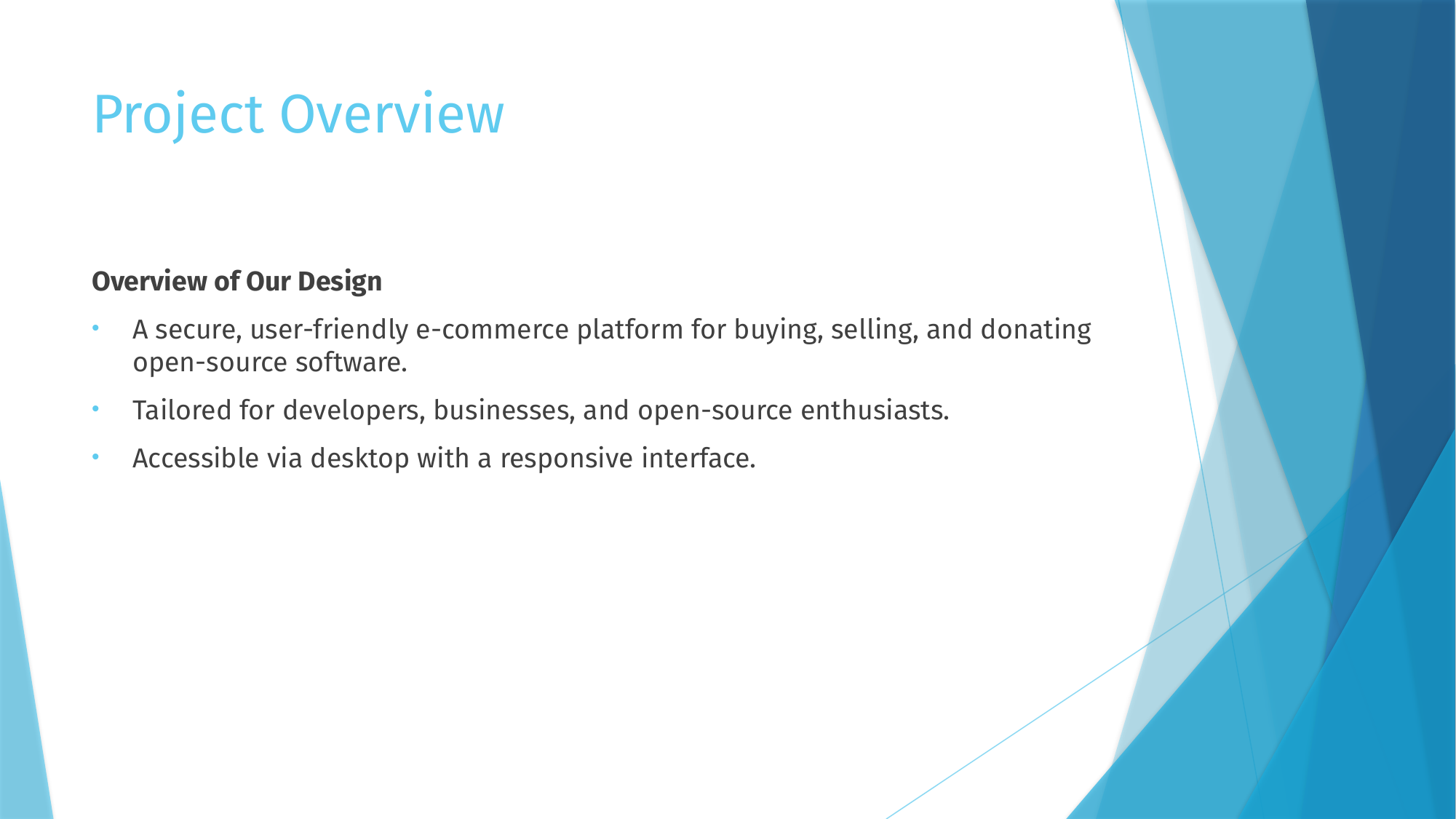

# Project Overview
Overview of Our Design
A secure, user-friendly e-commerce platform for buying, selling, and donating open-source software.
Tailored for developers, businesses, and open-source enthusiasts.
Accessible via desktop with a responsive interface.